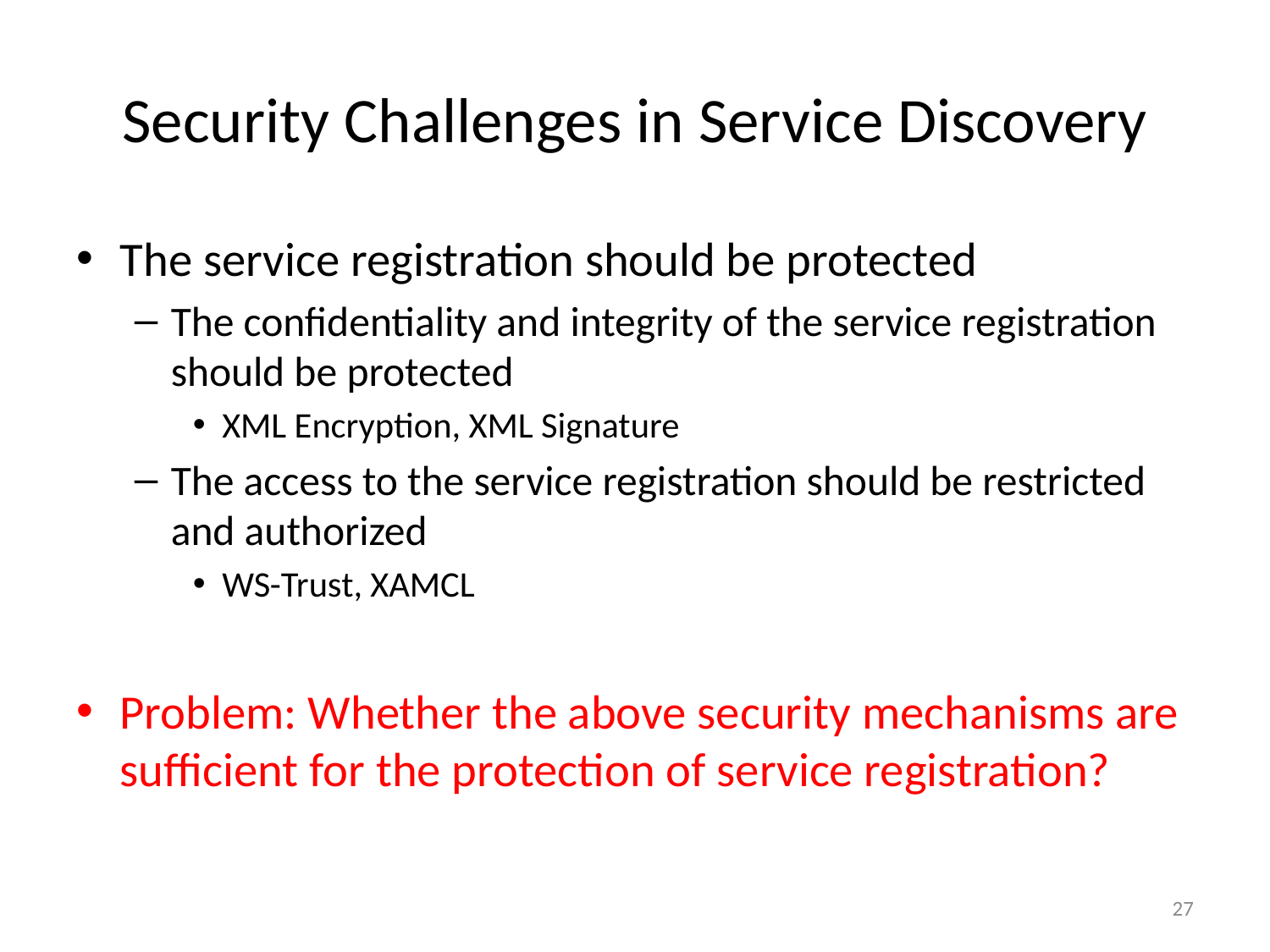

# Security Challenges in Service Discovery
The service registration should be protected
The confidentiality and integrity of the service registration should be protected
XML Encryption, XML Signature
The access to the service registration should be restricted and authorized
WS-Trust, XAMCL

Problem: Whether the above security mechanisms are sufficient for the protection of service registration?
27